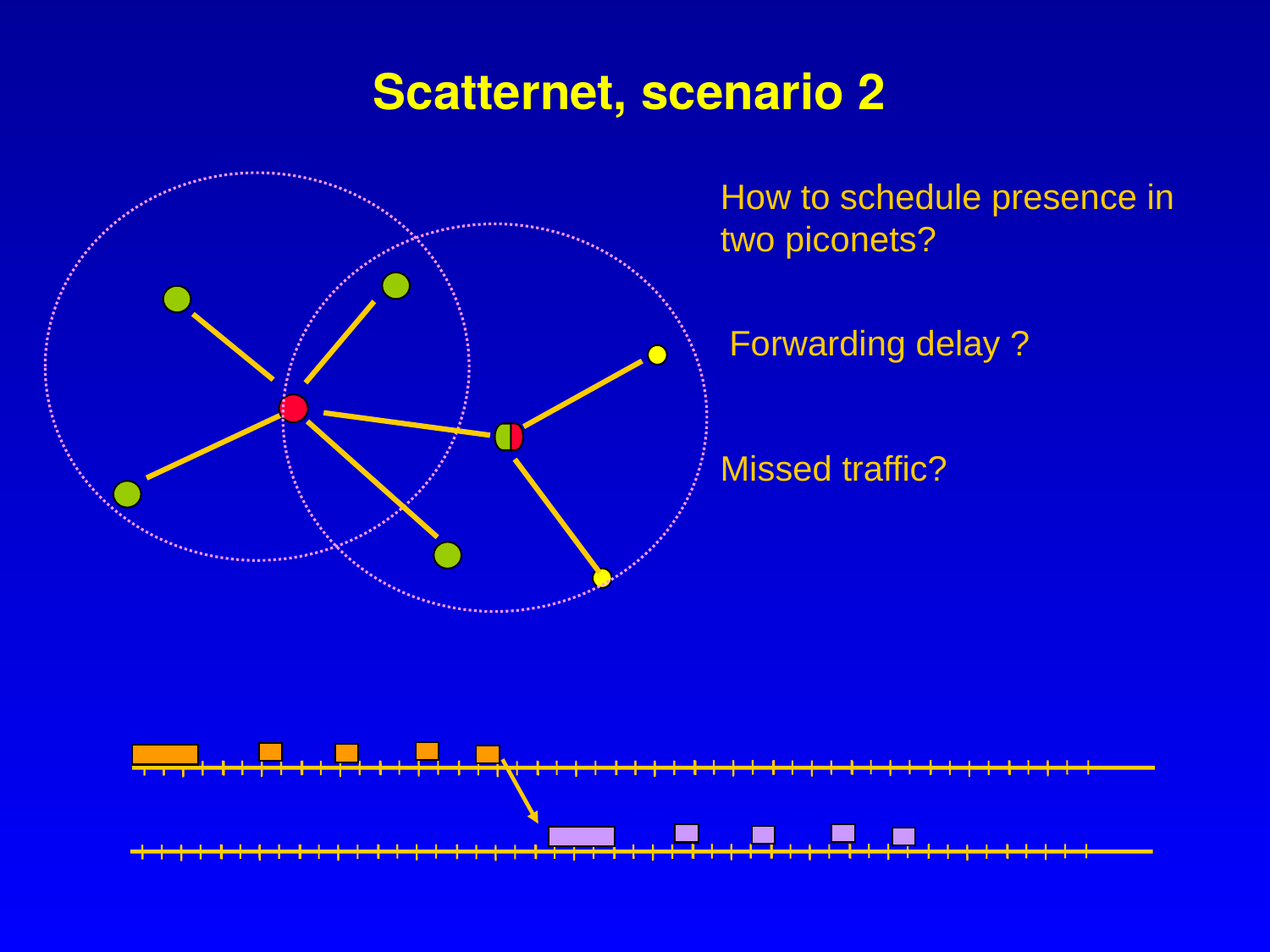

# Scatternet, scenario 2
How to schedule presence in two piconets?

Forwarding delay ?

Missed traffic?